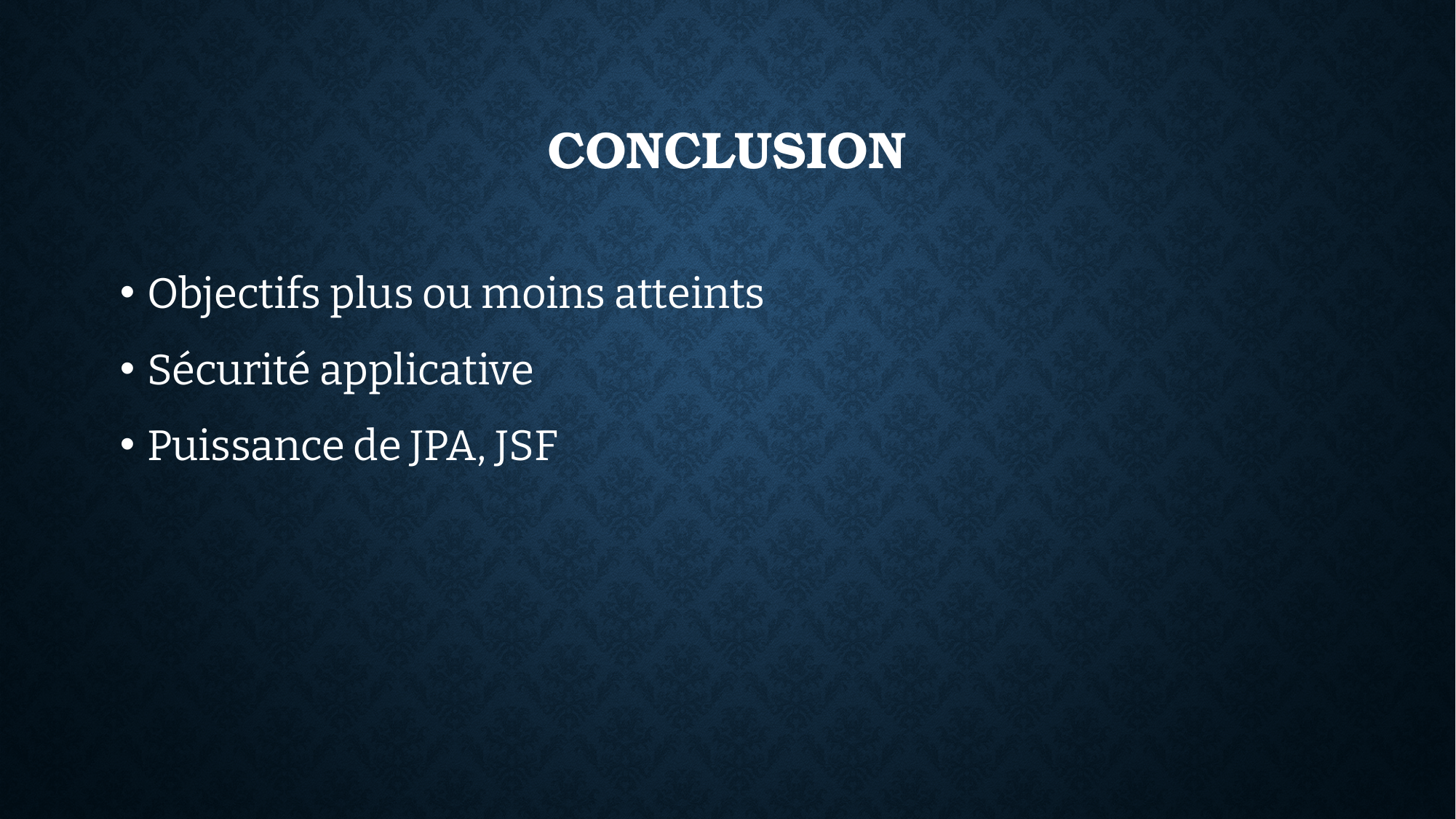

# Conclusion
Objectifs plus ou moins atteints
Sécurité applicative
Puissance de JPA, JSF